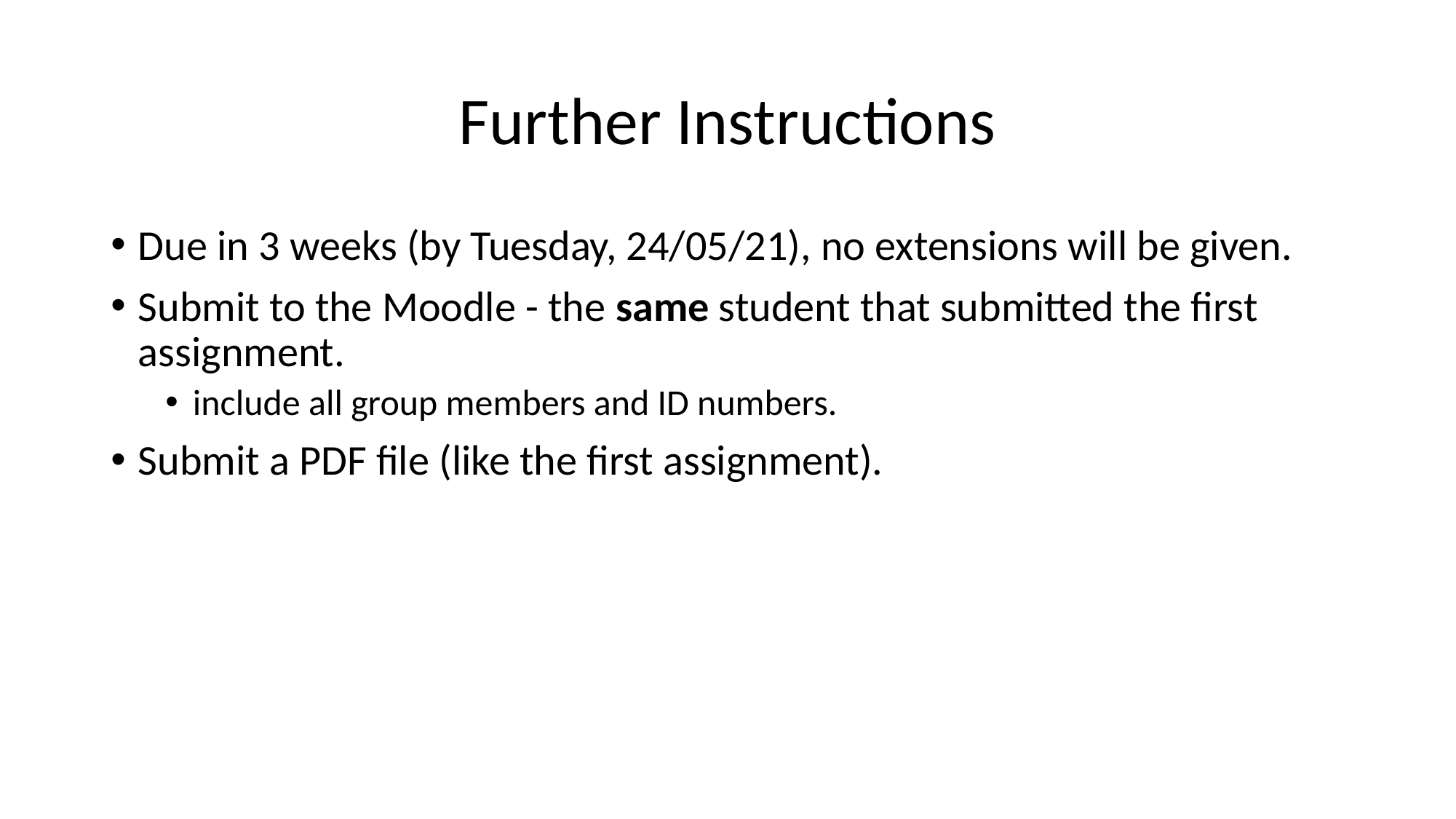

# Further Instructions
Due in 3 weeks (by Tuesday, 24/05/21), no extensions will be given.
Submit to the Moodle - the same student that submitted the first assignment.
include all group members and ID numbers.
Submit a PDF file (like the first assignment).